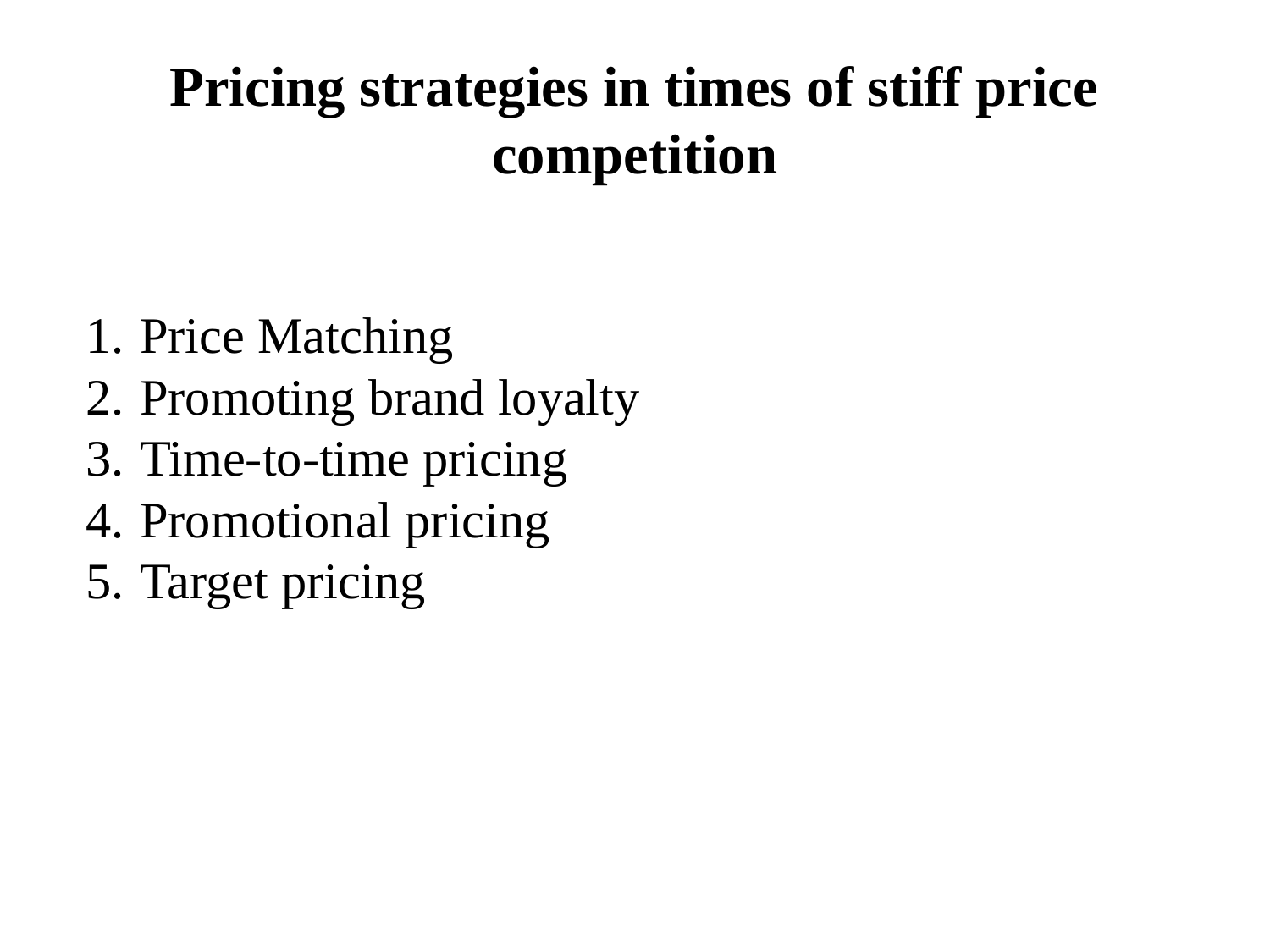

# Pricing strategies in times of stiff price competition

Price Matching
Promoting brand loyalty
Time-to-time pricing
Promotional pricing
Target pricing